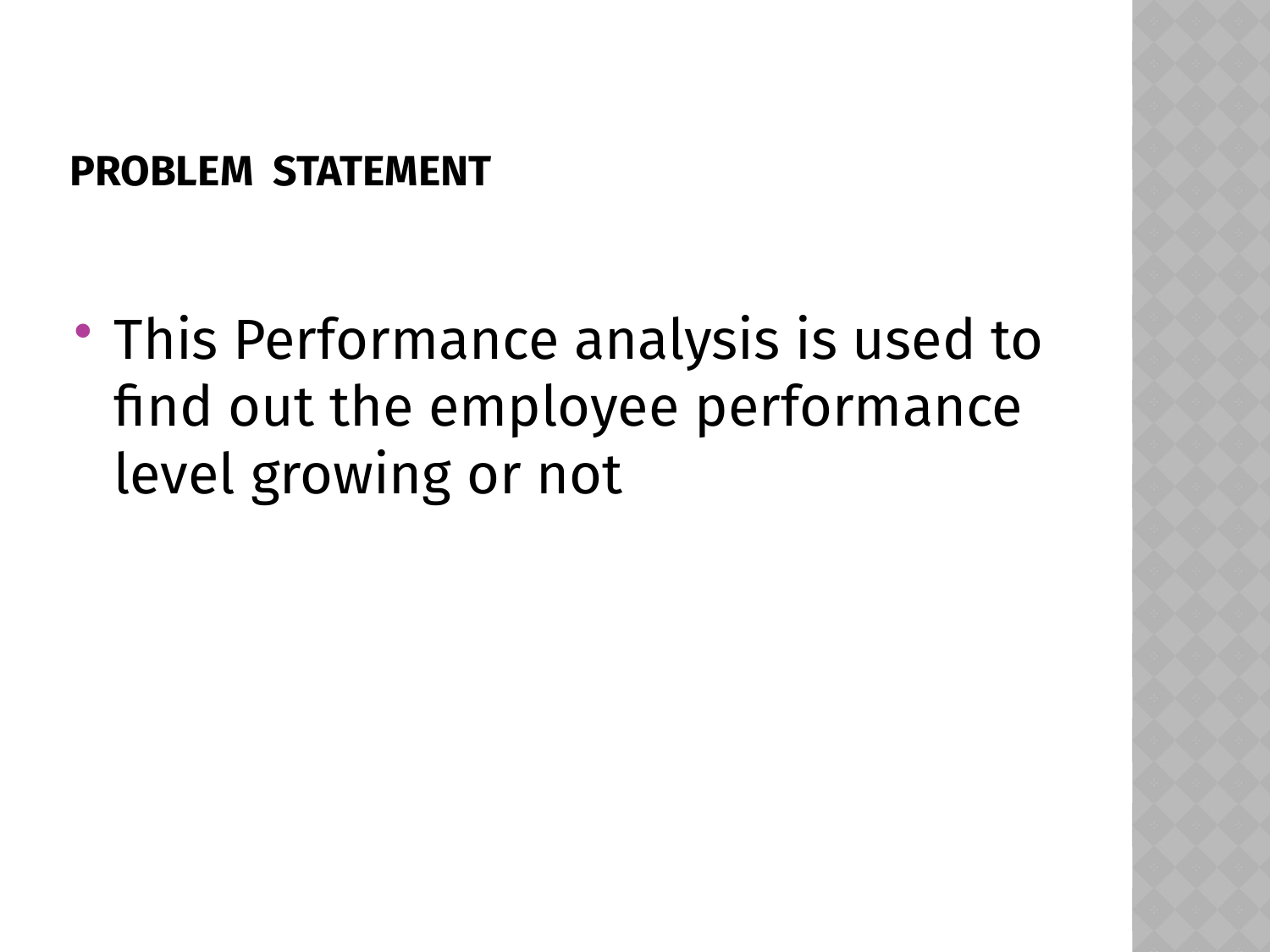

# Problem  statement
This Performance analysis is used to find out the employee performance level growing or not